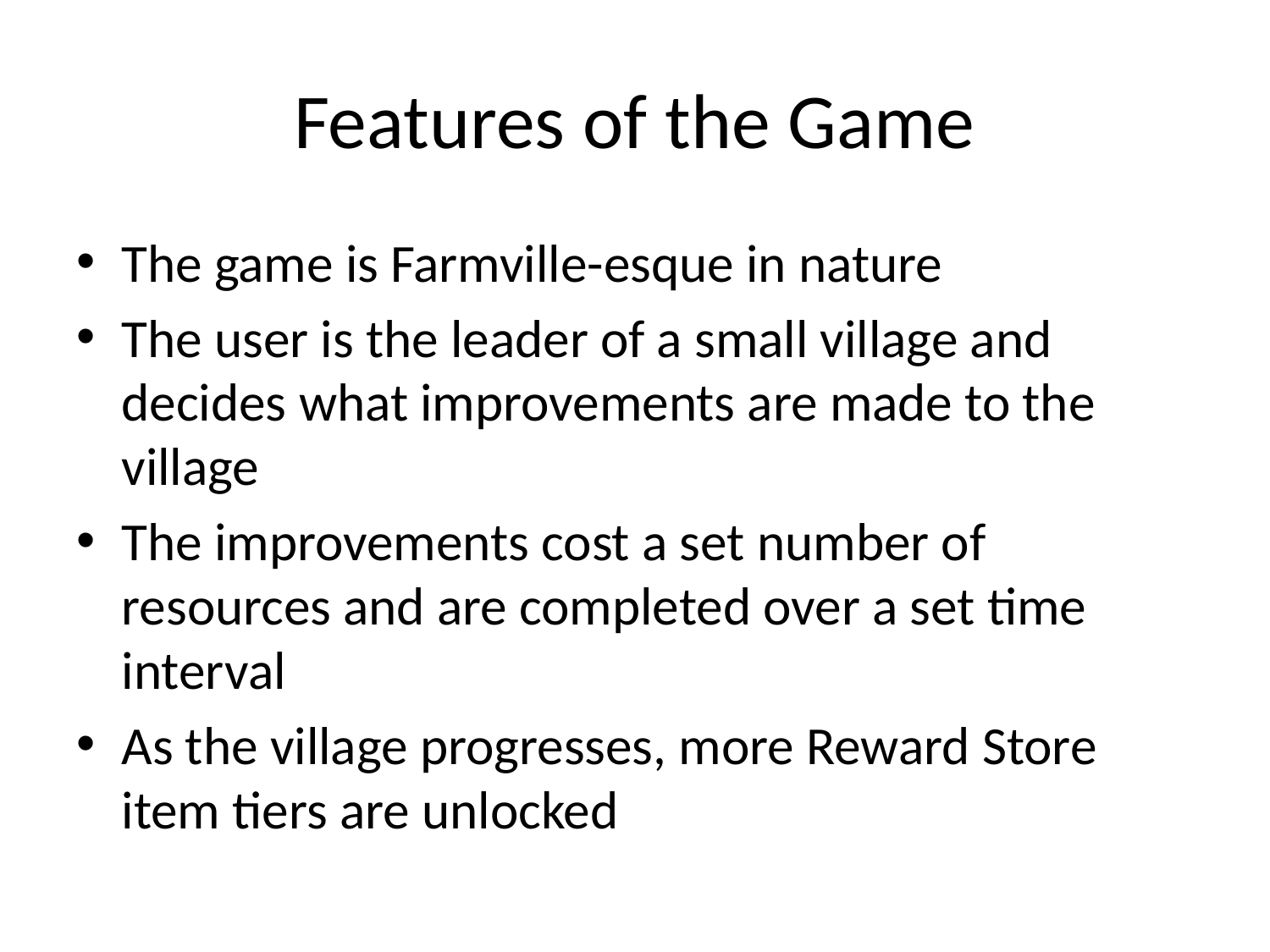

# Features of the Game
The game is Farmville-esque in nature
The user is the leader of a small village and decides what improvements are made to the village
The improvements cost a set number of resources and are completed over a set time interval
As the village progresses, more Reward Store item tiers are unlocked